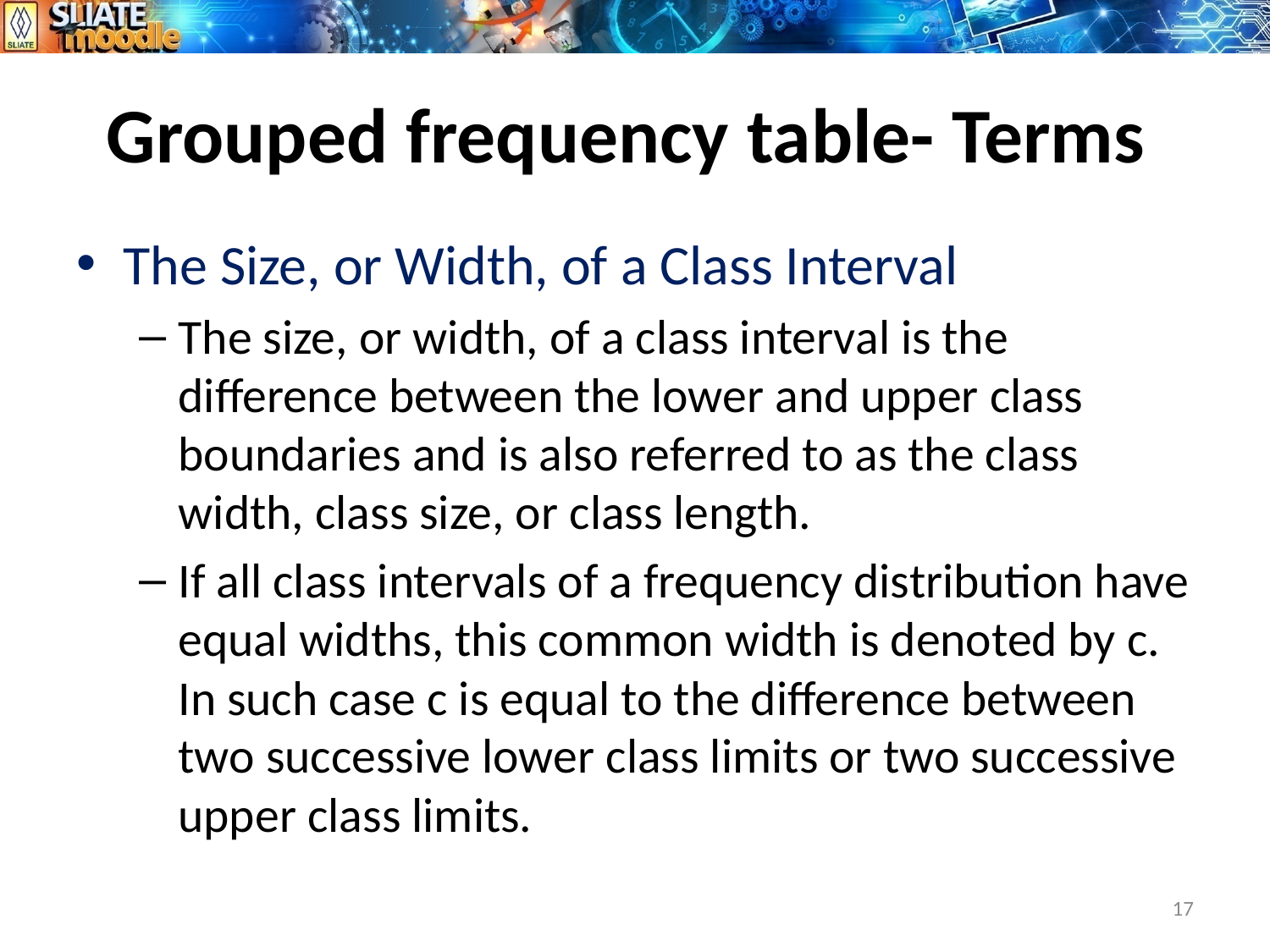

# Grouped frequency table- Terms
The Size, or Width, of a Class Interval
The size, or width, of a class interval is the difference between the lower and upper class boundaries and is also referred to as the class width, class size, or class length.
If all class intervals of a frequency distribution have equal widths, this common width is denoted by c. In such case c is equal to the difference between two successive lower class limits or two successive upper class limits.
17